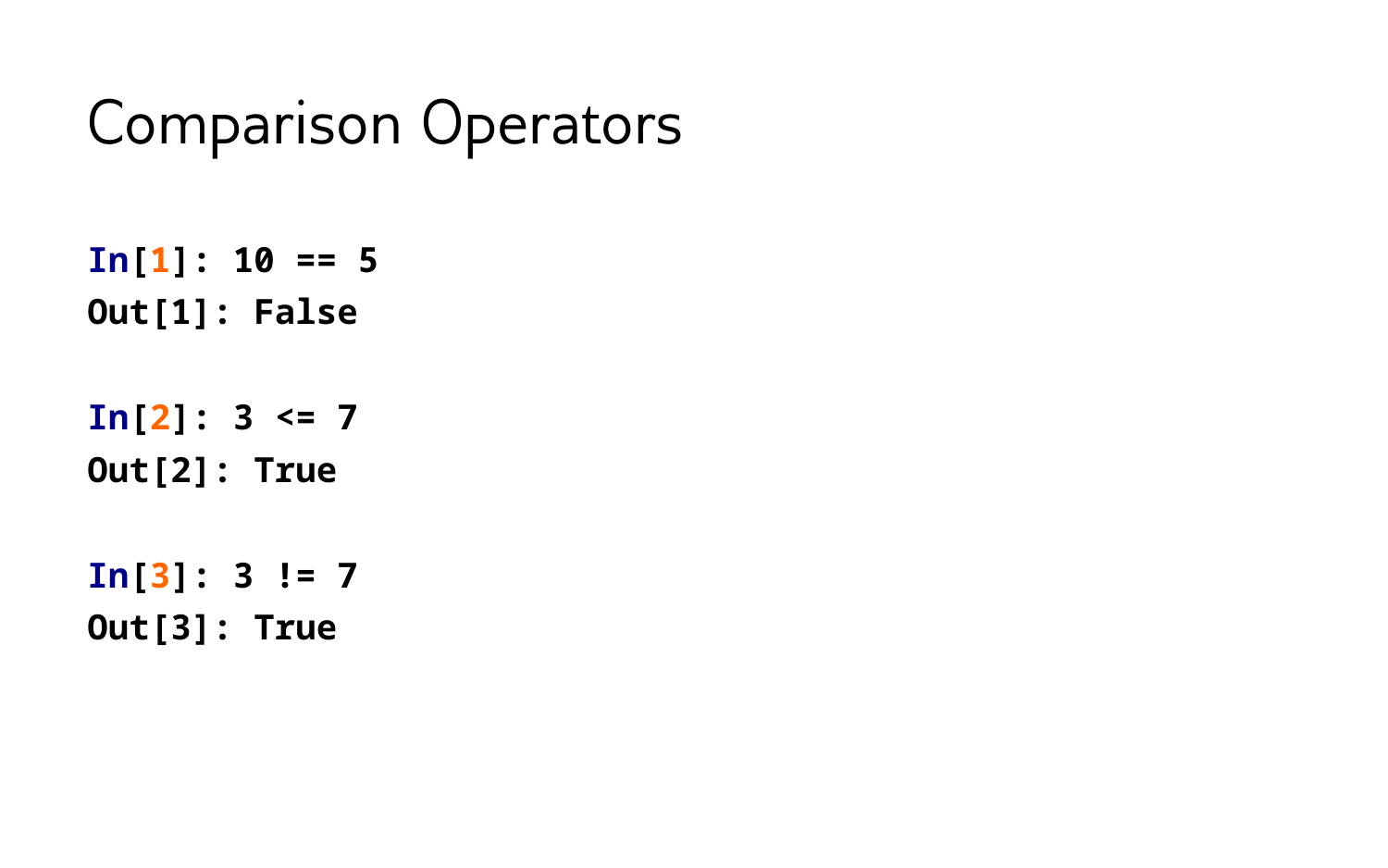

# Comparison Operators

In[1]: 10 == 5
Out[1]: False

In[2]: 3 <= 7
Out[2]: True

In[3]: 3 != 7
Out[3]: True